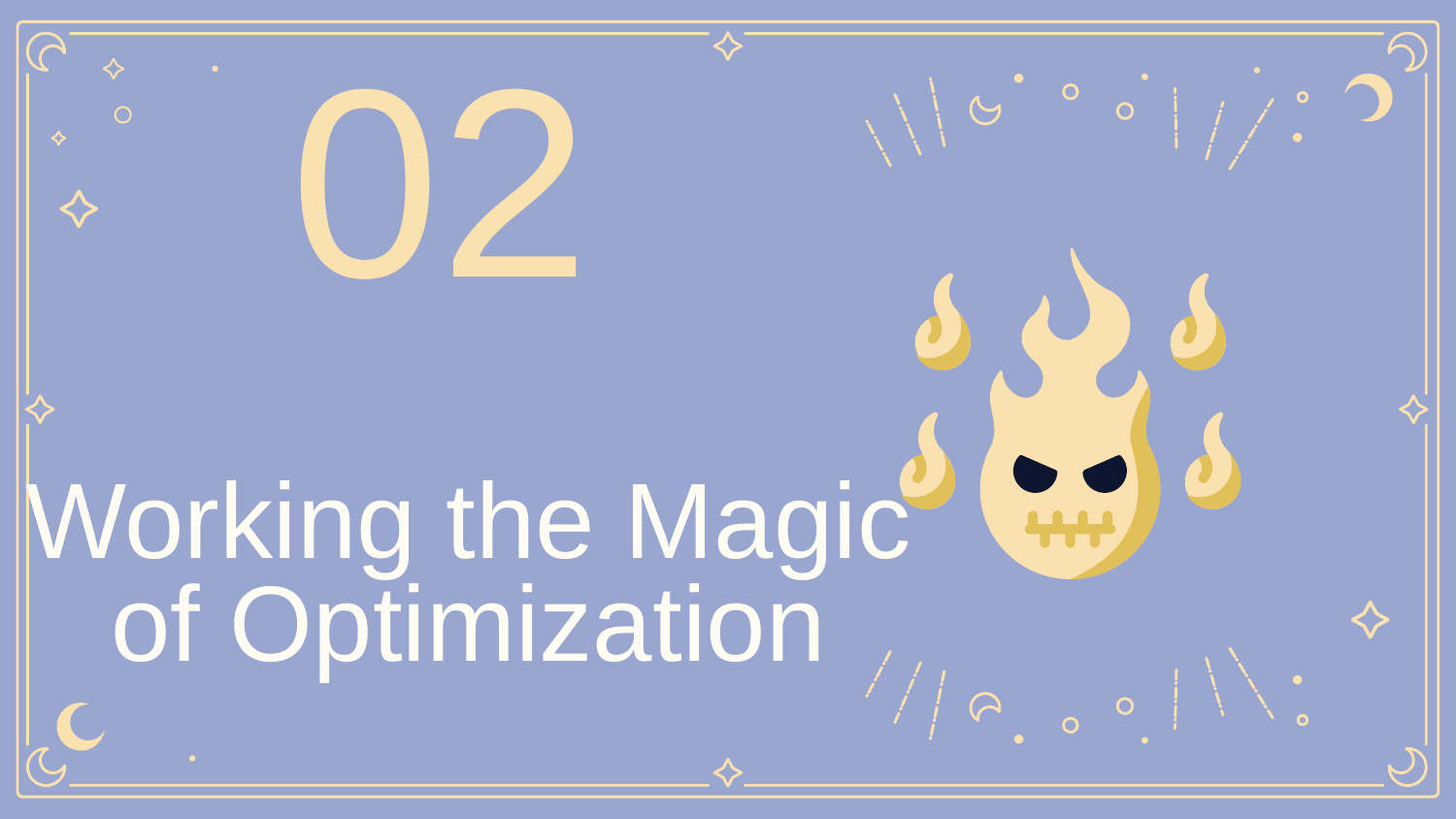

02

# Working the Magic of Optimization